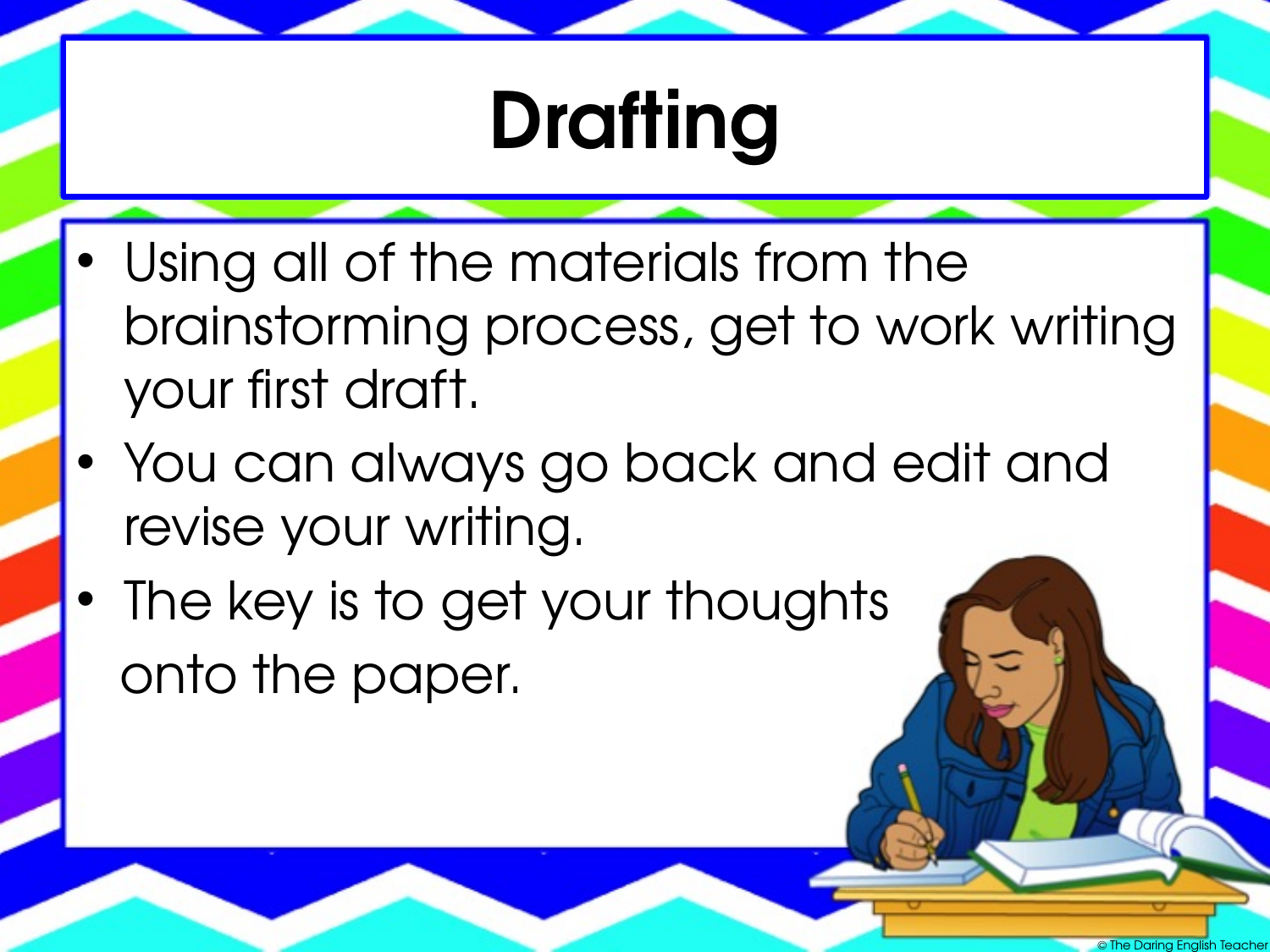

# Drafting
Using all of the materials from the brainstorming process, get to work writing your first draft.
You can always go back and edit and revise your writing.
The key is to get your thoughts
   onto the paper.